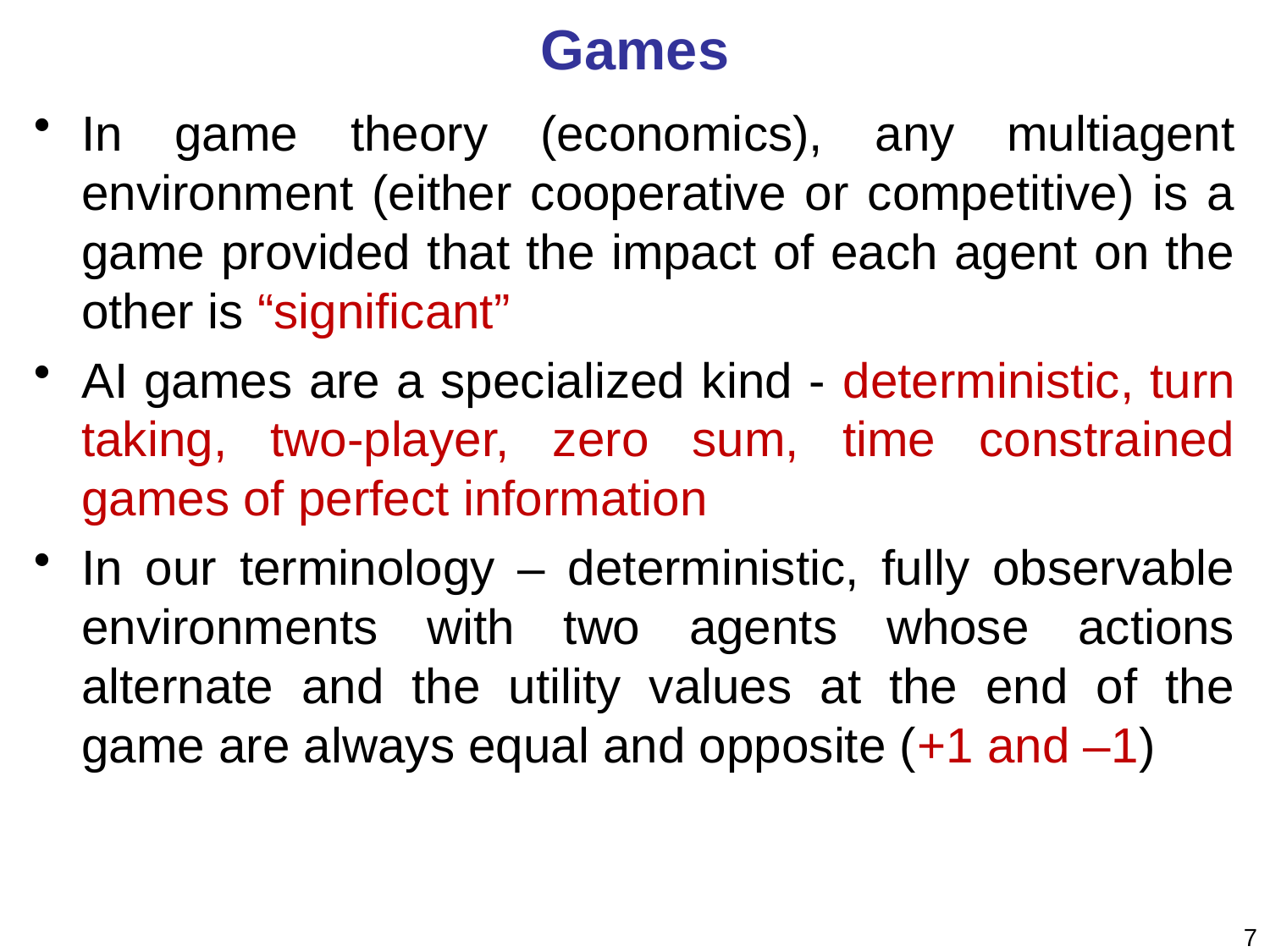

# Games
In game theory (economics), any multiagent environment (either cooperative or competitive) is a game provided that the impact of each agent on the other is “significant”
AI games are a specialized kind - deterministic, turn taking, two-player, zero sum, time constrained games of perfect information
In our terminology – deterministic, fully observable environments with two agents whose actions alternate and the utility values at the end of the game are always equal and opposite (+1 and –1)

7